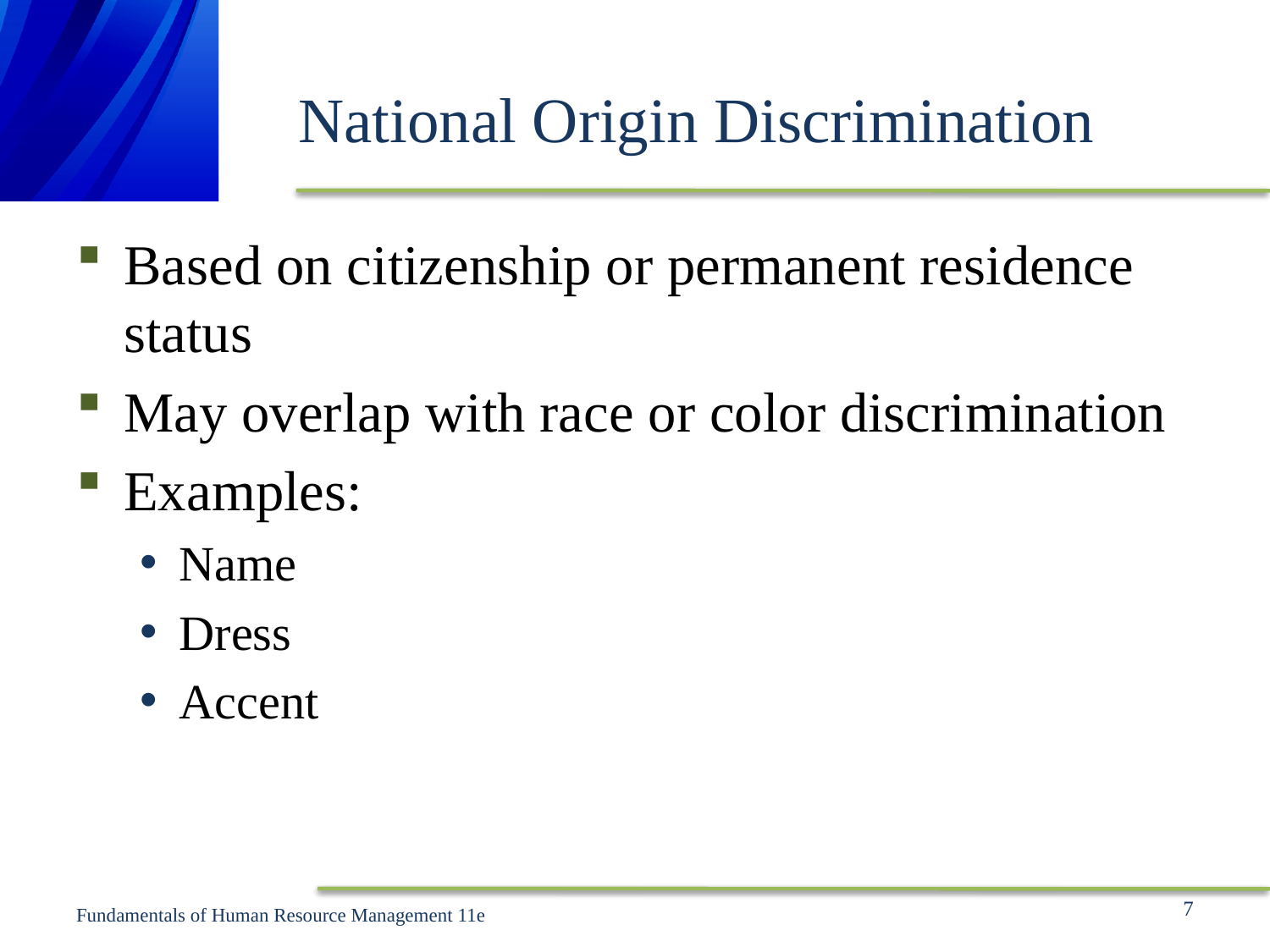

# National Origin Discrimination
Based on citizenship or permanent residence status
May overlap with race or color discrimination
Examples:
Name
Dress
Accent

7
Fundamentals of Human Resource Management 11e